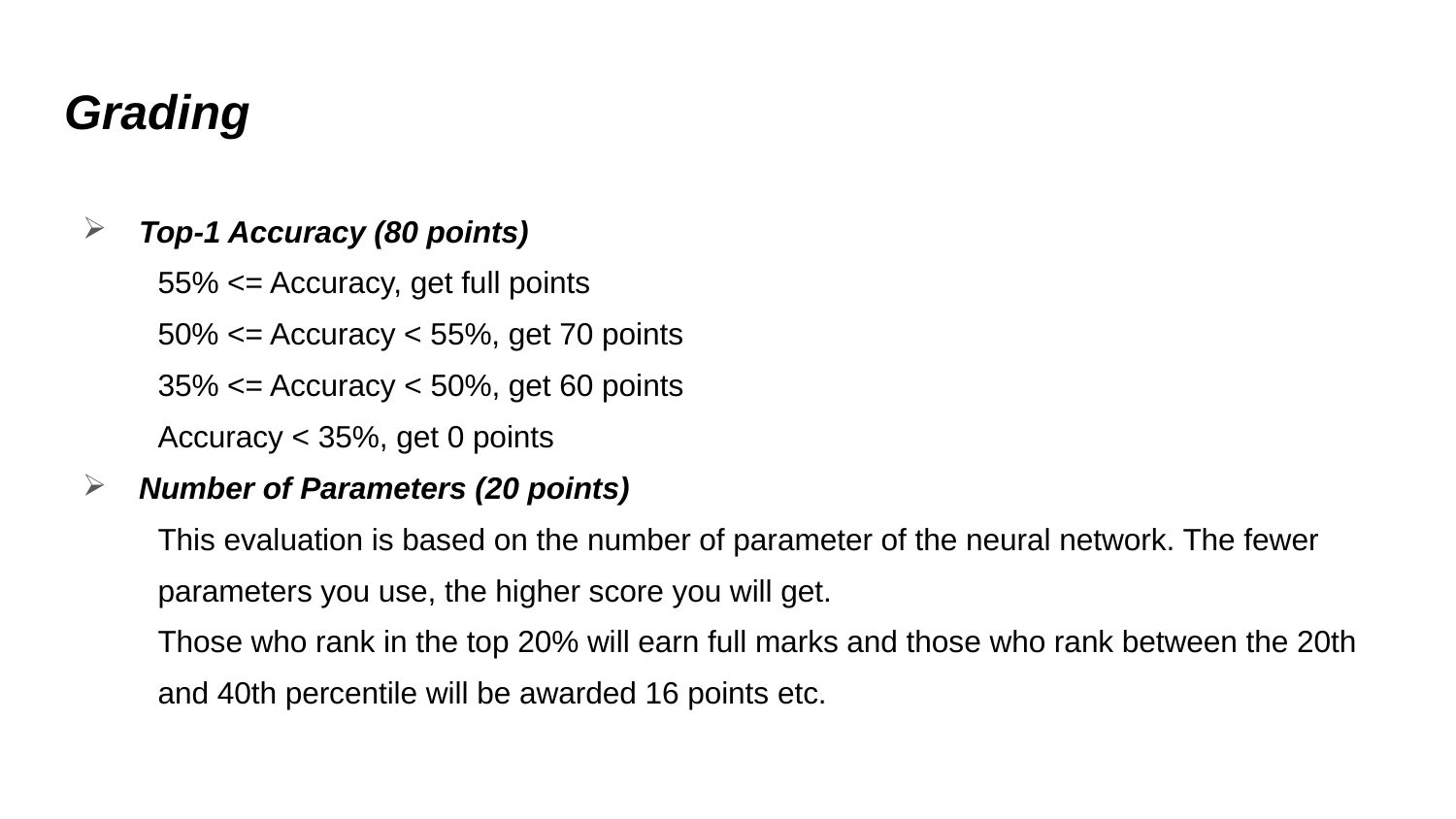

# Grading
Top-1 Accuracy (80 points)
55% <= Accuracy, get full points
50% <= Accuracy < 55%, get 70 points
35% <= Accuracy < 50%, get 60 points
Accuracy < 35%, get 0 points
Number of Parameters (20 points)
This evaluation is based on the number of parameter of the neural network. The fewer parameters you use, the higher score you will get.
Those who rank in the top 20% will earn full marks and those who rank between the 20th and 40th percentile will be awarded 16 points etc.